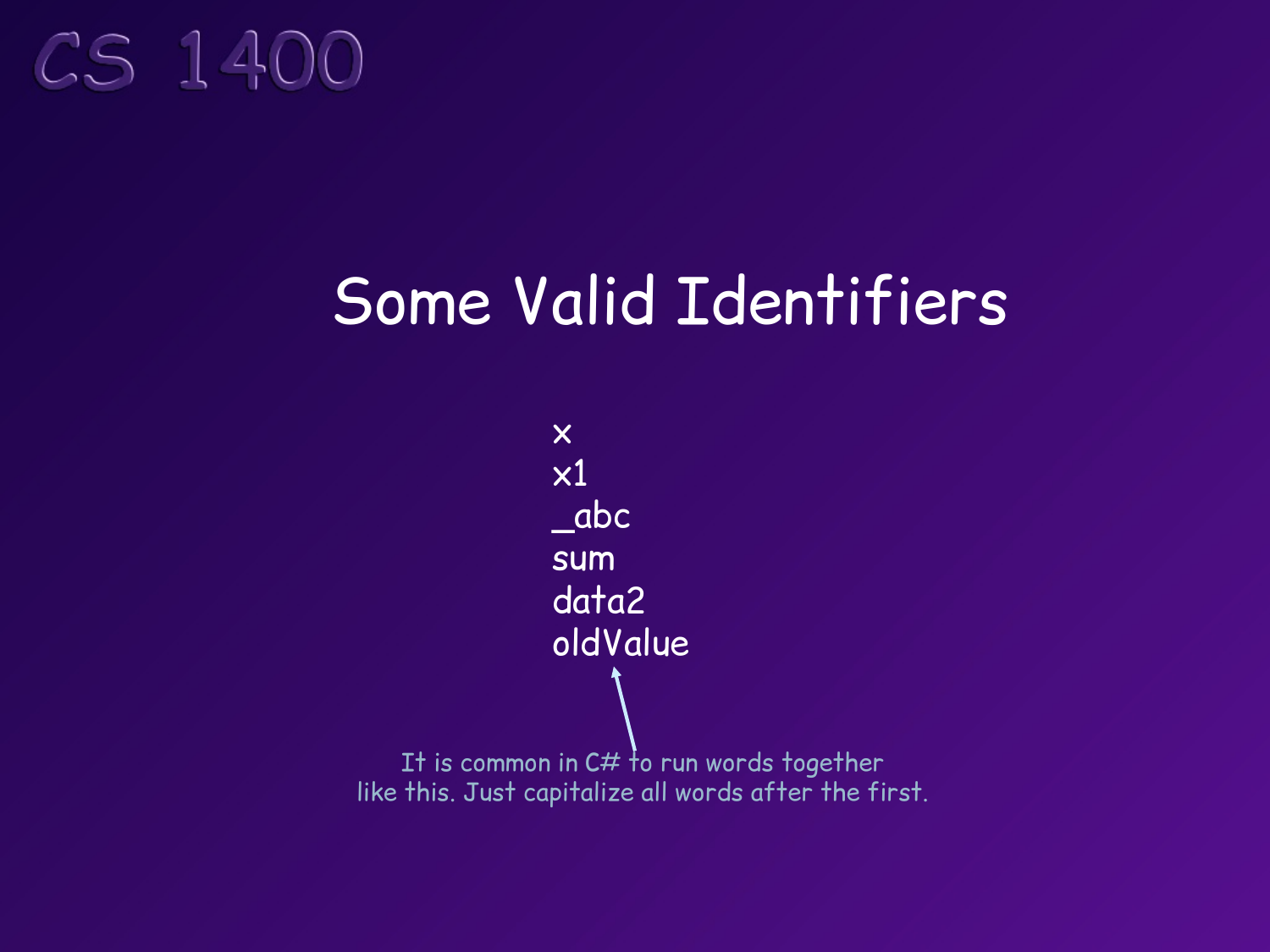

Some Valid Identifiers
x
x1
_abc
sum
data2
oldValue

It is common in C# to run words together
like this. Just capitalize all words after the first.